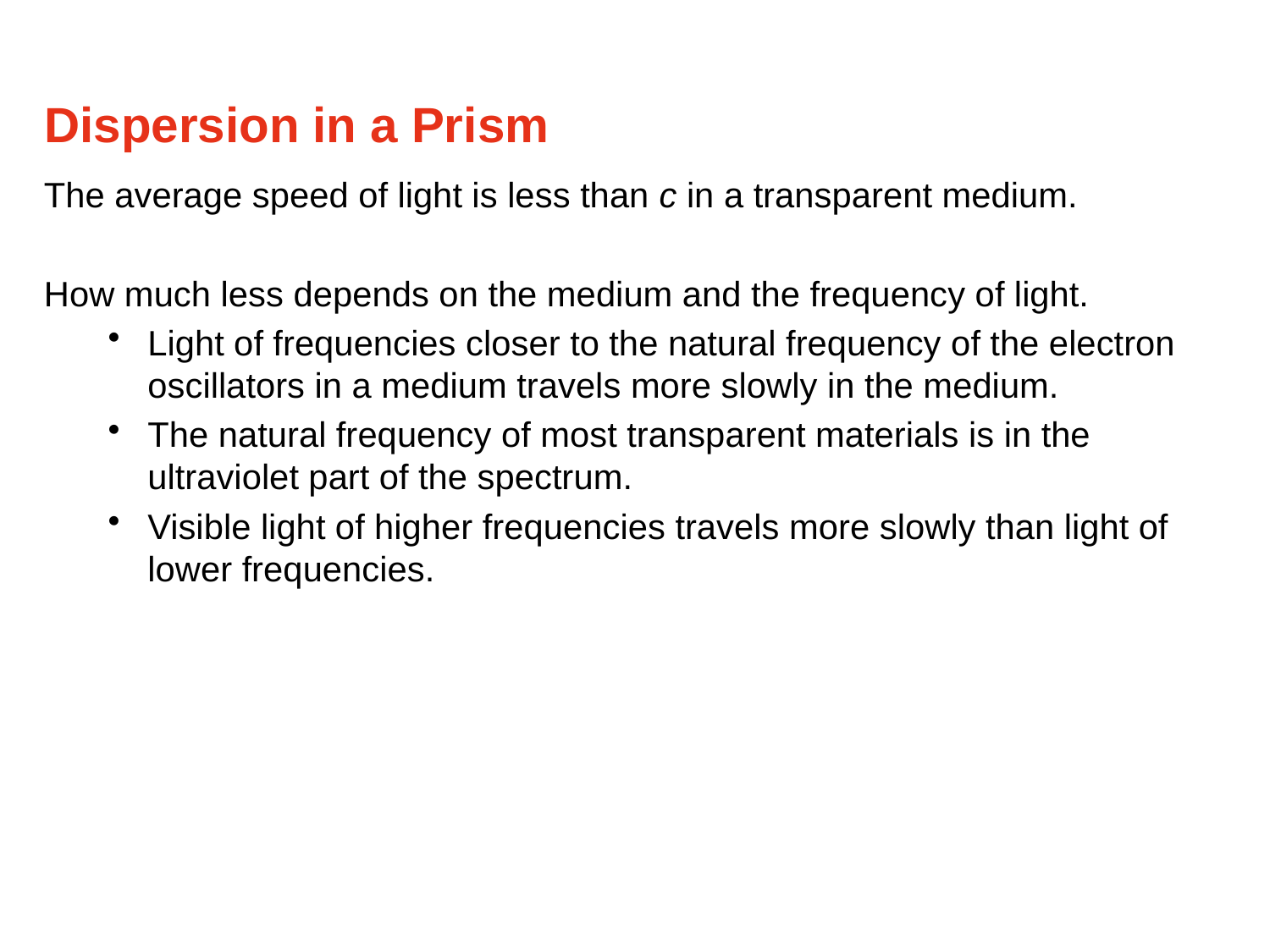

Dispersion in a Prism
The average speed of light is less than c in a transparent medium.

How much less depends on the medium and the frequency of light.
Light of frequencies closer to the natural frequency of the electron oscillators in a medium travels more slowly in the medium.
The natural frequency of most transparent materials is in the ultraviolet part of the spectrum.
Visible light of higher frequencies travels more slowly than light of lower frequencies.